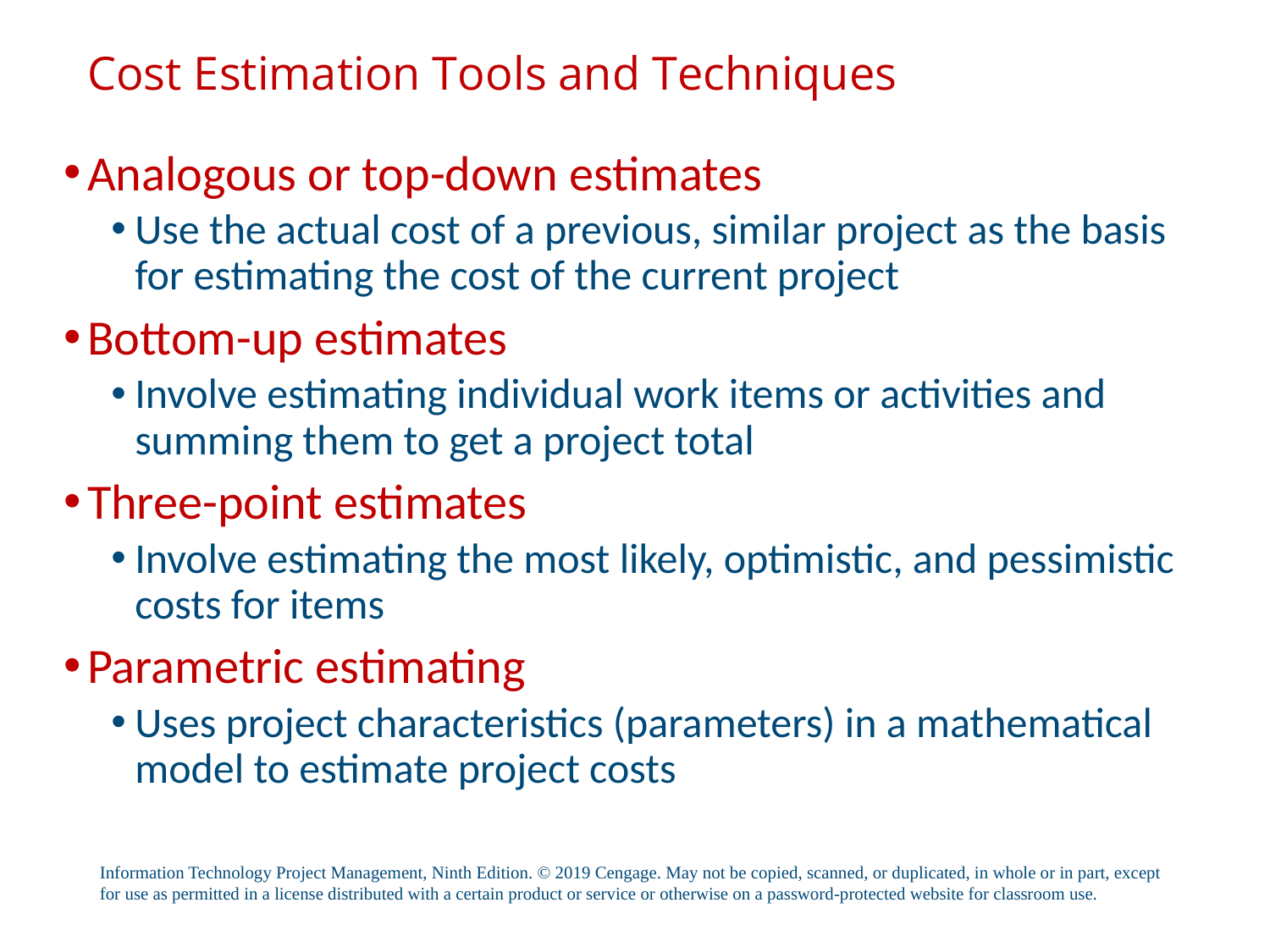

# Cost Estimation Tools and Techniques
Analogous or top-down estimates
Use the actual cost of a previous, similar project as the basis for estimating the cost of the current project
Bottom-up estimates
Involve estimating individual work items or activities and summing them to get a project total
Three-point estimates
Involve estimating the most likely, optimistic, and pessimistic costs for items
Parametric estimating
Uses project characteristics (parameters) in a mathematical model to estimate project costs
Information Technology Project Management, Ninth Edition. © 2019 Cengage. May not be copied, scanned, or duplicated, in whole or in part, except for use as permitted in a license distributed with a certain product or service or otherwise on a password-protected website for classroom use.